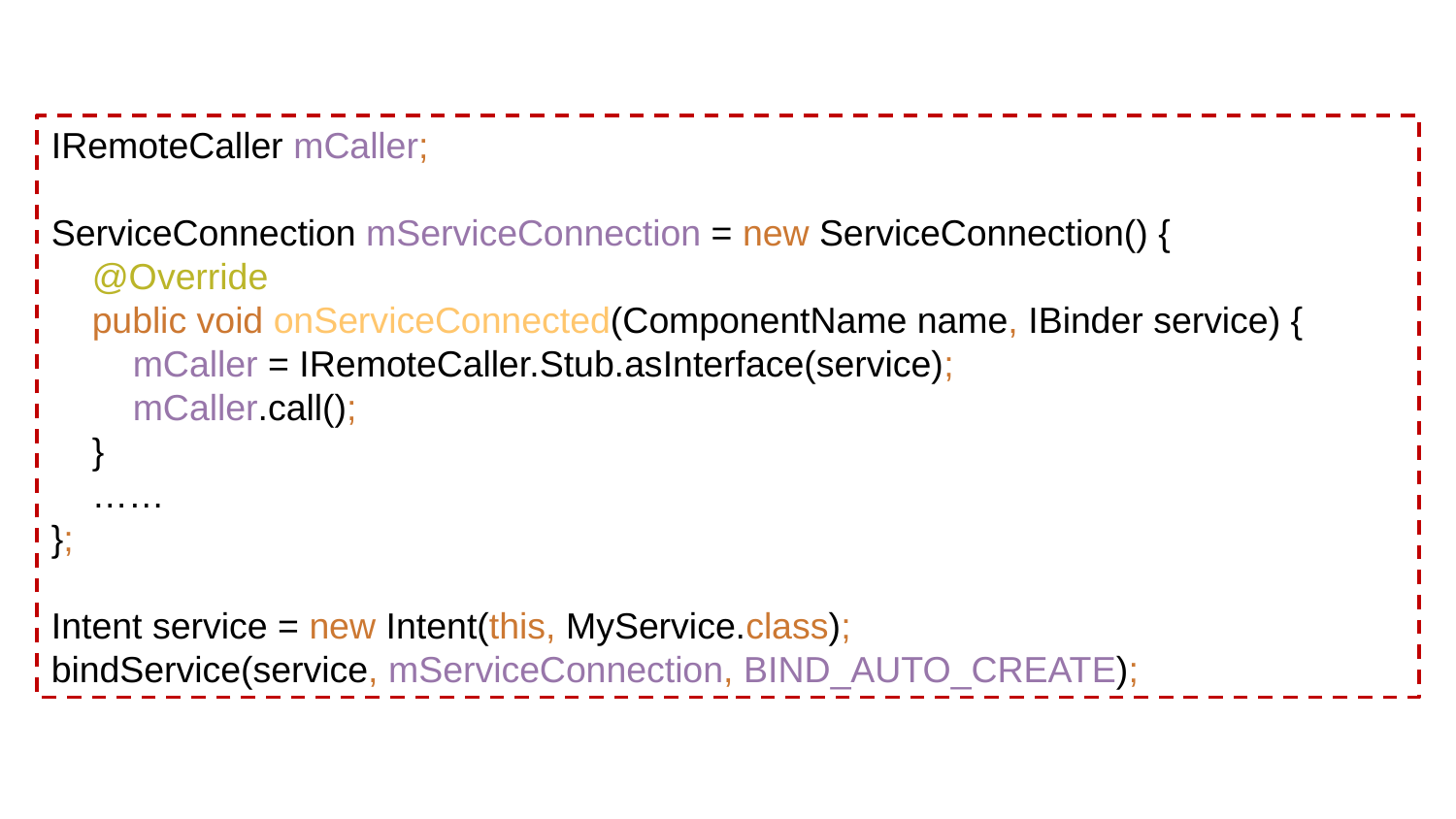

IRemoteCaller mCaller;
ServiceConnection mServiceConnection = new ServiceConnection() {
    @Override
    public void onServiceConnected(ComponentName name, IBinder service) {
        mCaller = IRemoteCaller.Stub.asInterface(service);
        mCaller.call();
    }
    ……
};
Intent service = new Intent(this, MyService.class);
bindService(service, mServiceConnection, BIND_AUTO_CREATE);